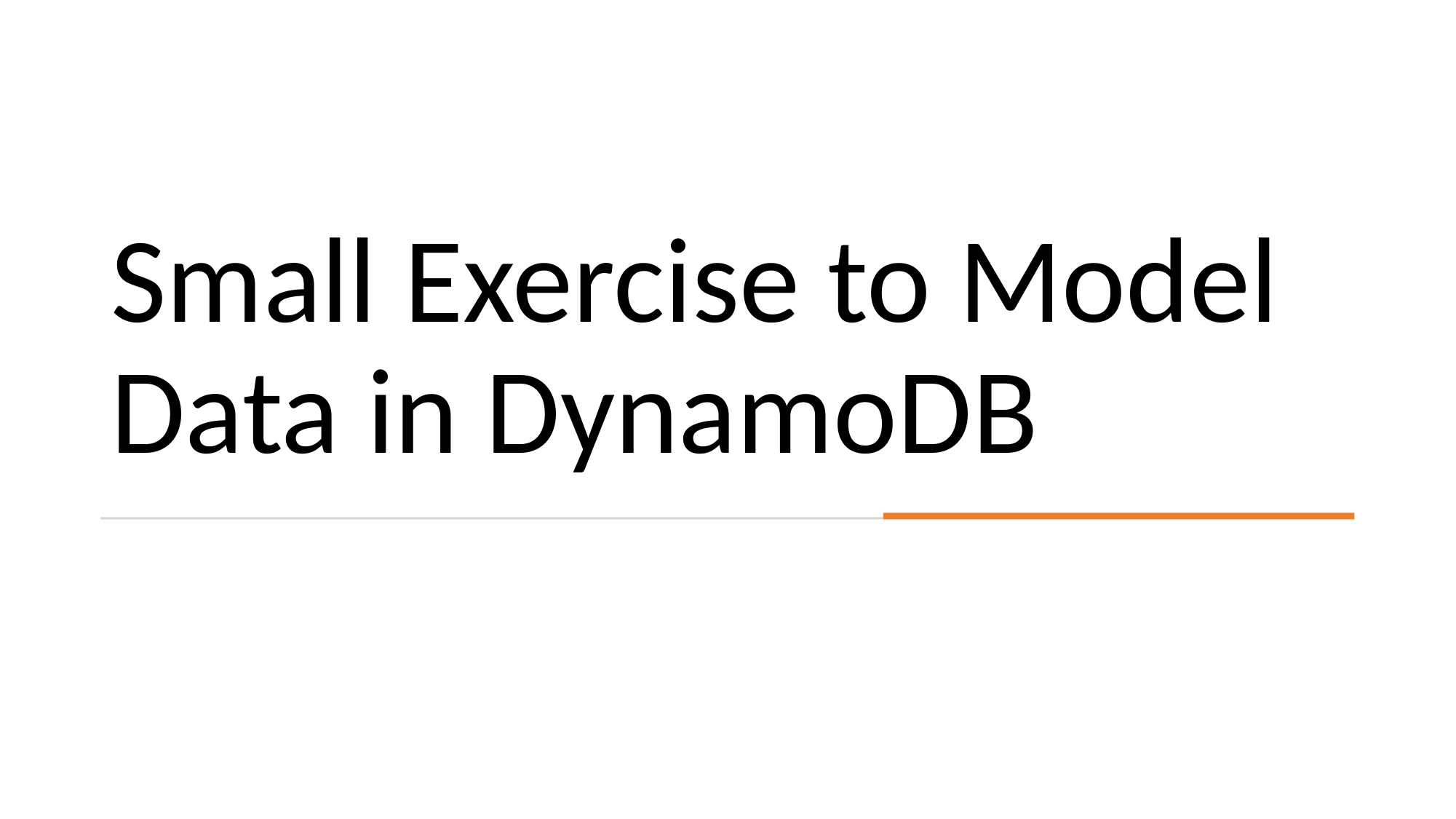

# Small Exercise to Model Data in DynamoDB